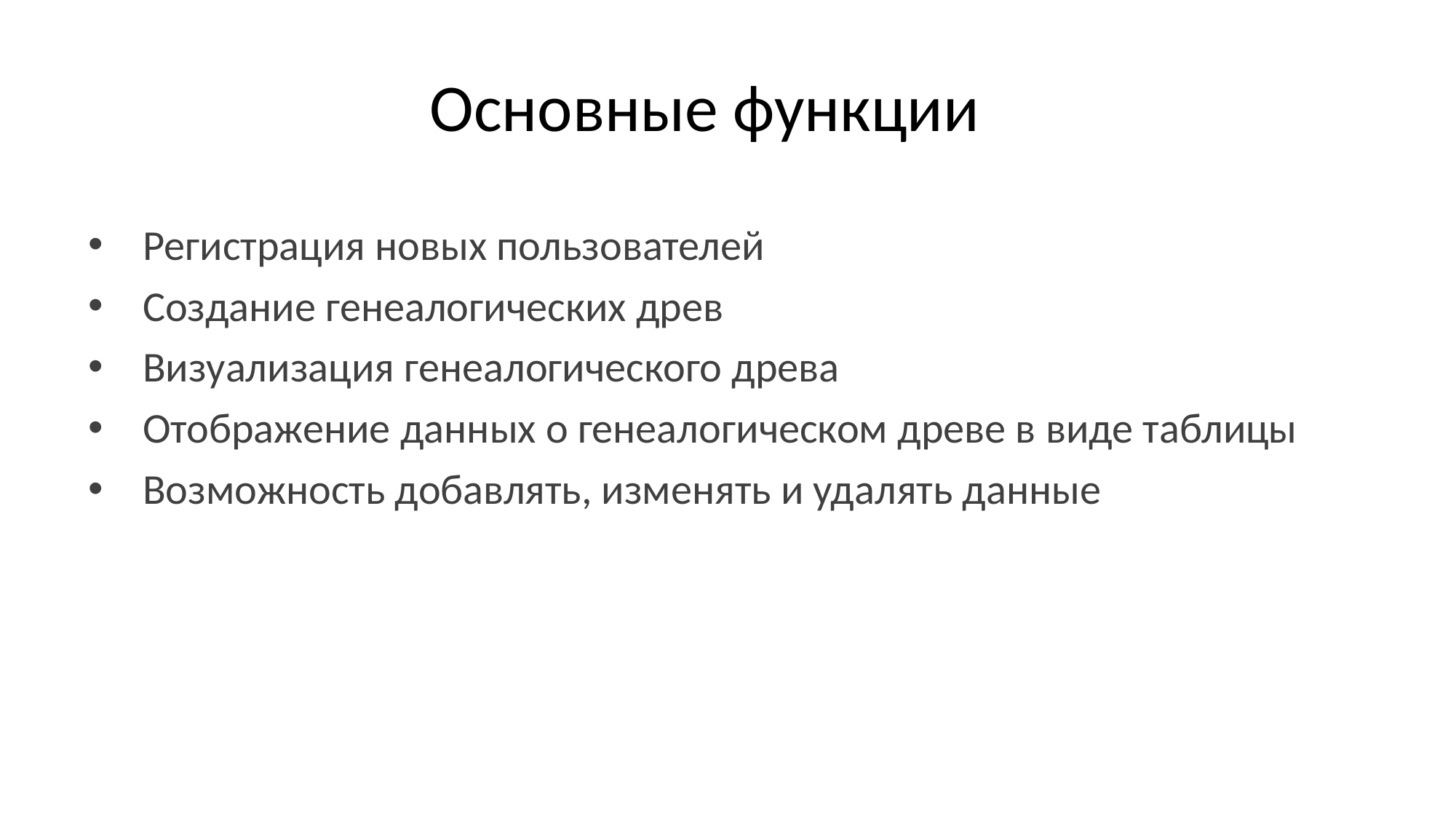

# Основные функции
Регистрация новых пользователей
Создание генеалогических древ
Визуализация генеалогического древа
Отображение данных о генеалогическом древе в виде таблицы
Возможность добавлять, изменять и удалять данные